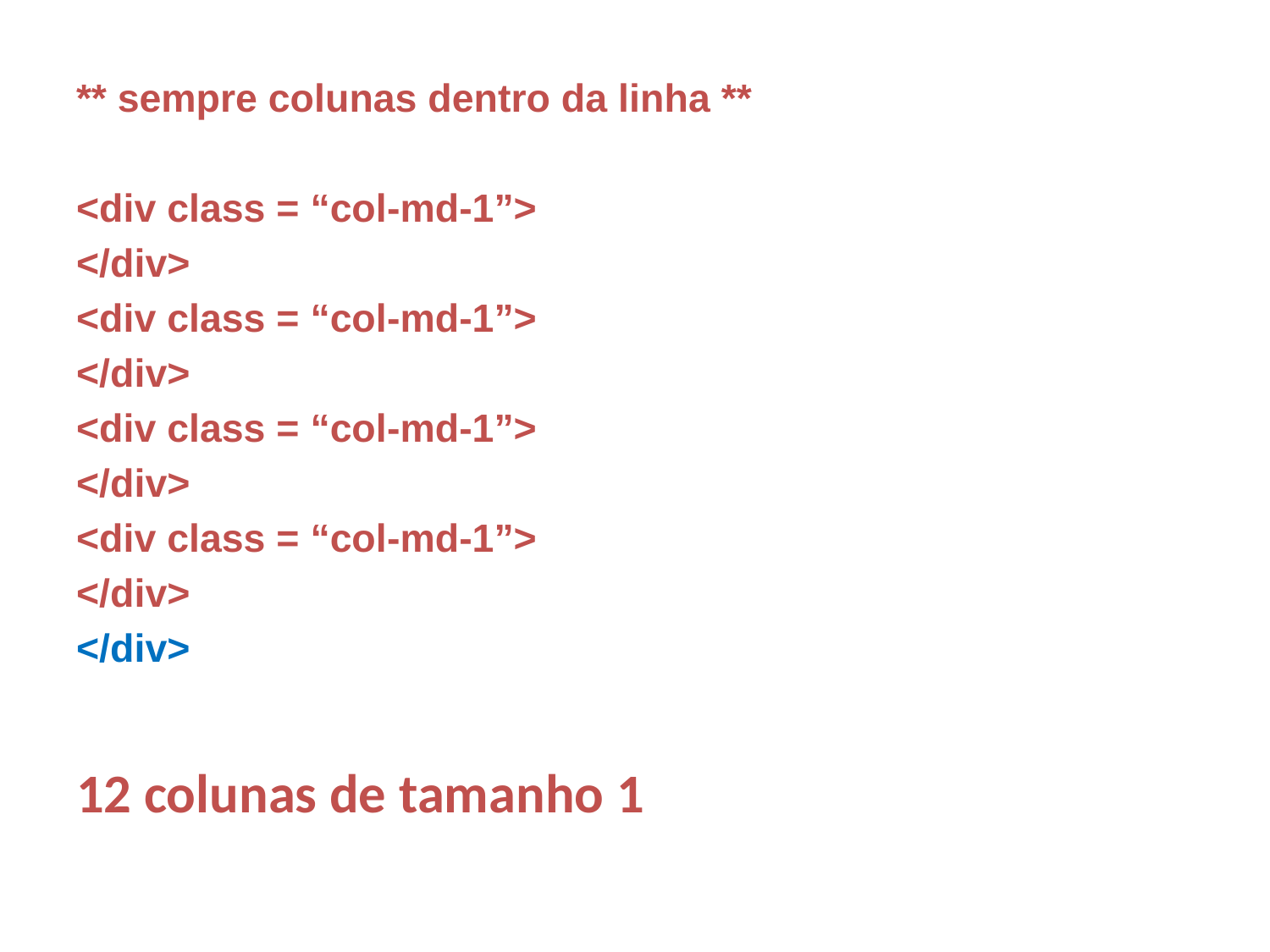

** sempre colunas dentro da linha **

<div class = “col-md-1”>
</div>
<div class = “col-md-1”>
</div>
<div class = “col-md-1”>
</div>
<div class = “col-md-1”>
</div>
</div>

12 colunas de tamanho 1